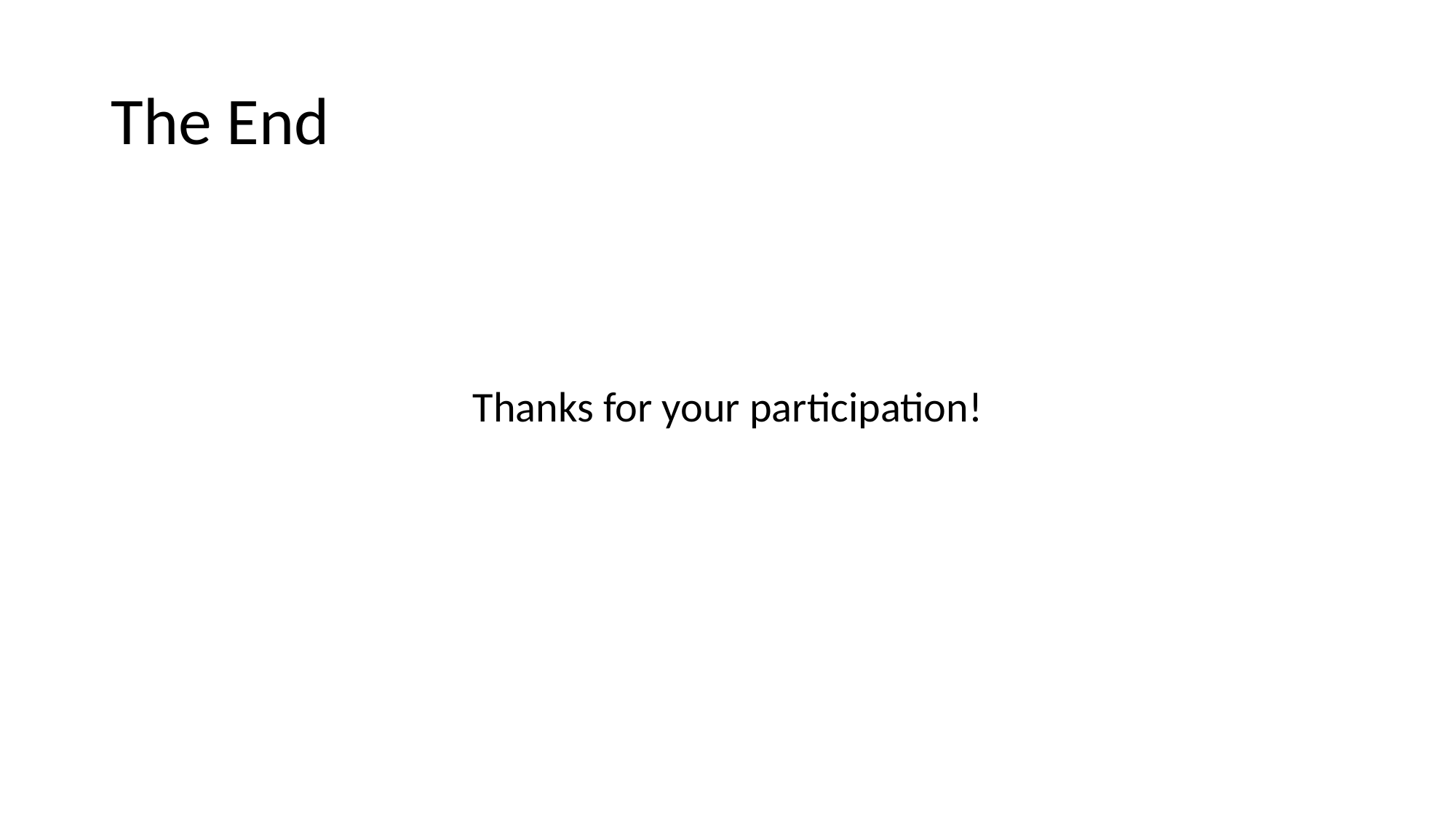

# The End
Thanks for your participation!